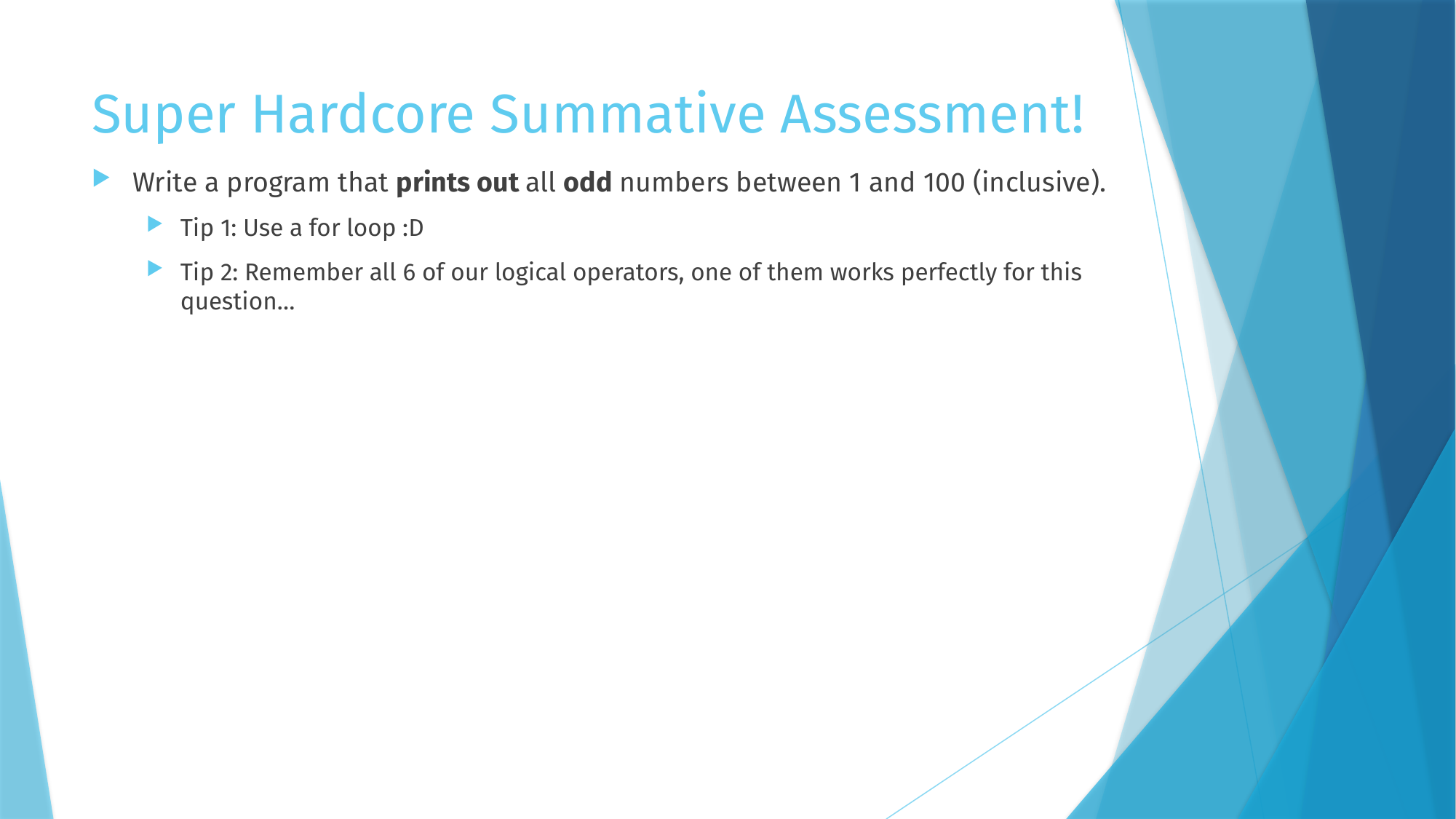

# Super Hardcore Summative Assessment!
Write a program that prints out all odd numbers between 1 and 100 (inclusive).
Tip 1: Use a for loop :D
Tip 2: Remember all 6 of our logical operators, one of them works perfectly for this question…